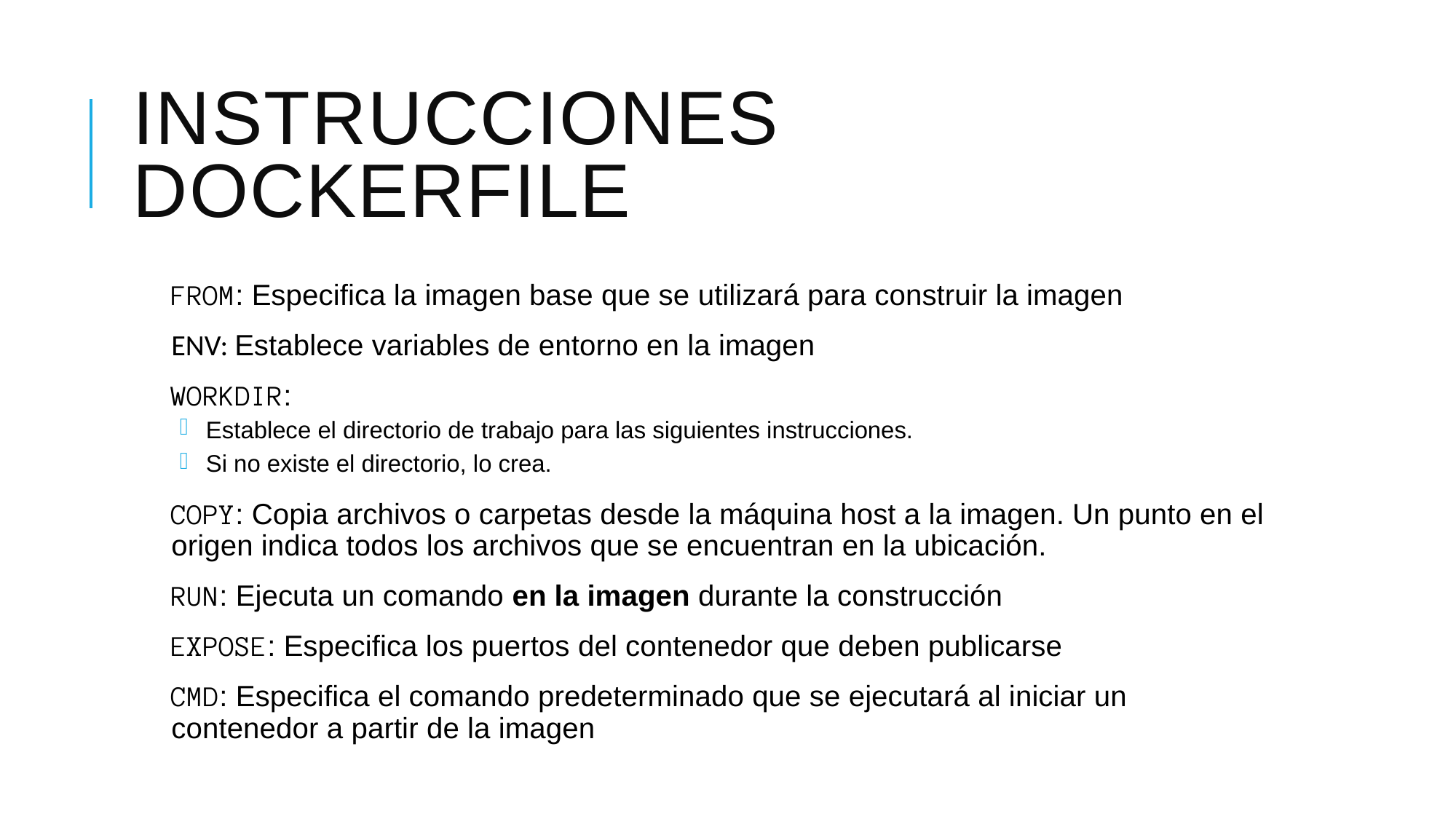

# Instrucciones Dockerfile
FROM: Especifica la imagen base que se utilizará para construir la imagen
ENV: Establece variables de entorno en la imagen
WORKDIR:
Establece el directorio de trabajo para las siguientes instrucciones.
Si no existe el directorio, lo crea.
COPY: Copia archivos o carpetas desde la máquina host a la imagen. Un punto en el origen indica todos los archivos que se encuentran en la ubicación.
RUN: Ejecuta un comando en la imagen durante la construcción
EXPOSE: Especifica los puertos del contenedor que deben publicarse
CMD: Especifica el comando predeterminado que se ejecutará al iniciar un contenedor a partir de la imagen